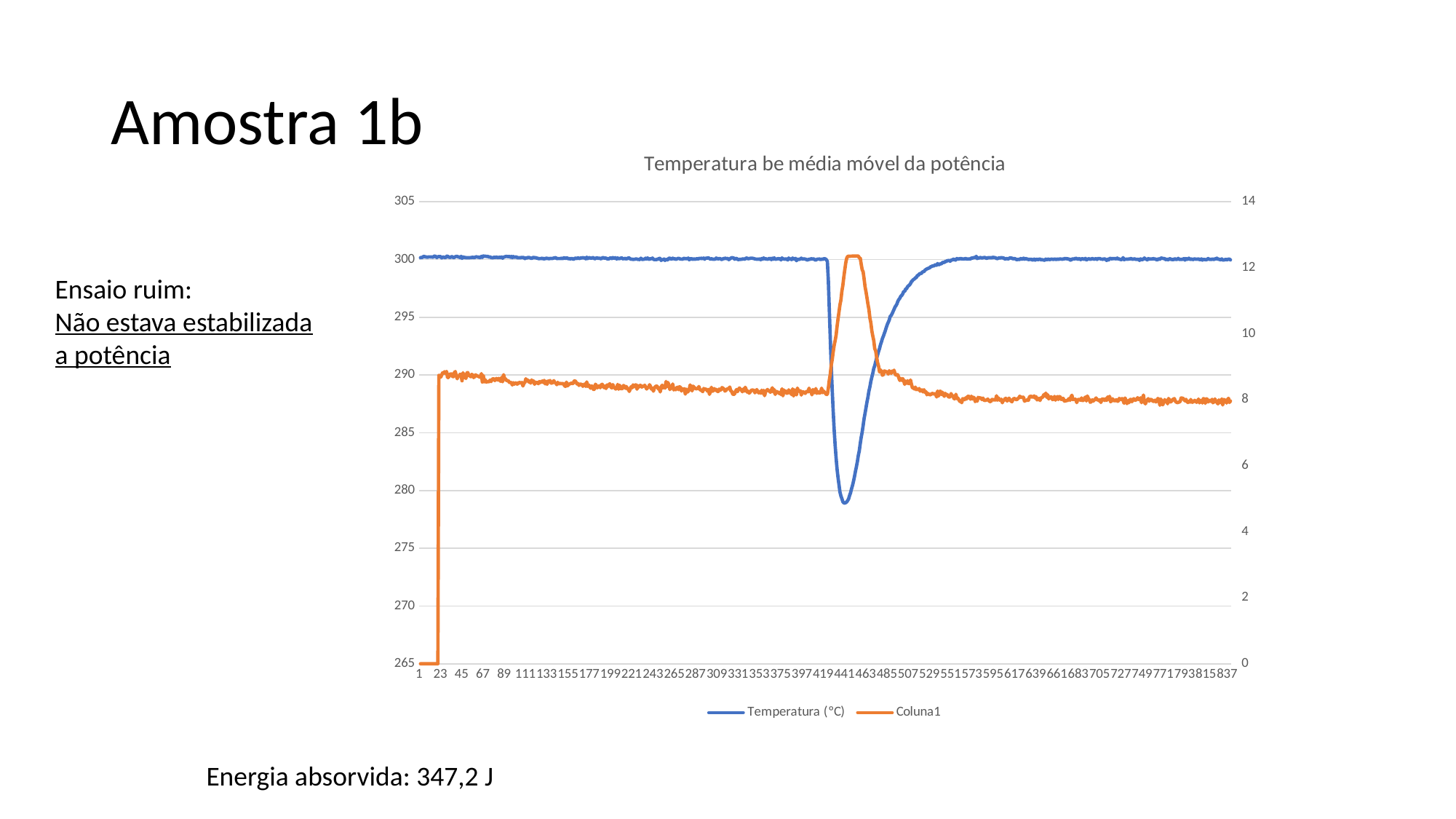

# Amostra 1b

### Chart: Temperatura be média móvel da potência

| Category | Temperatura (ºC)  | Coluna1 |
|---|---|---|
Ensaio ruim:
Não estava estabilizada a potência
Energia absorvida: 347,2 J